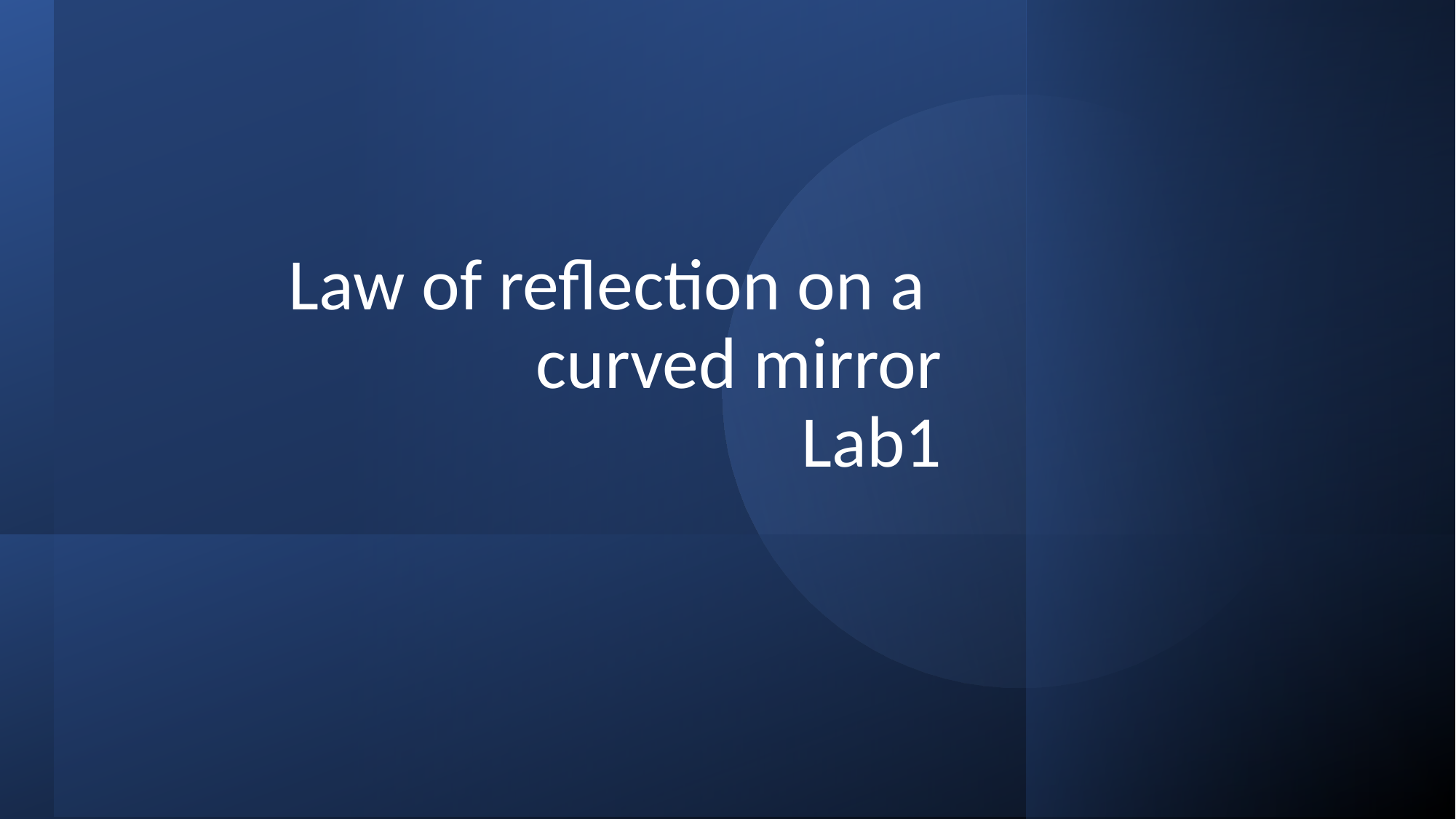

# Law of reflection on a  curved mirror Lab1